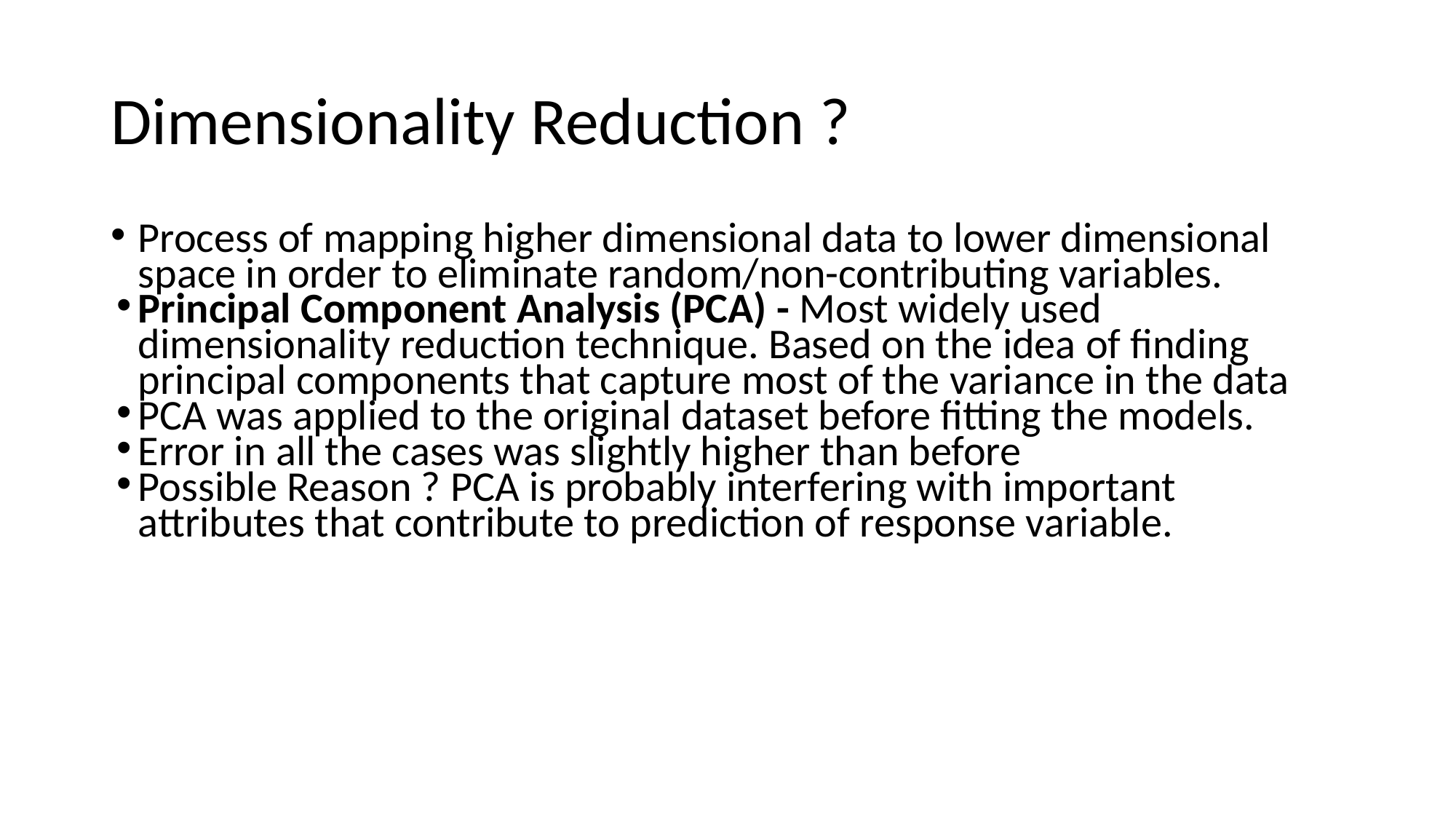

# Dimensionality Reduction ?
Process of mapping higher dimensional data to lower dimensional space in order to eliminate random/non-contributing variables.
Principal Component Analysis (PCA) - Most widely used dimensionality reduction technique. Based on the idea of finding principal components that capture most of the variance in the data
PCA was applied to the original dataset before fitting the models.
Error in all the cases was slightly higher than before
Possible Reason ? PCA is probably interfering with important attributes that contribute to prediction of response variable.